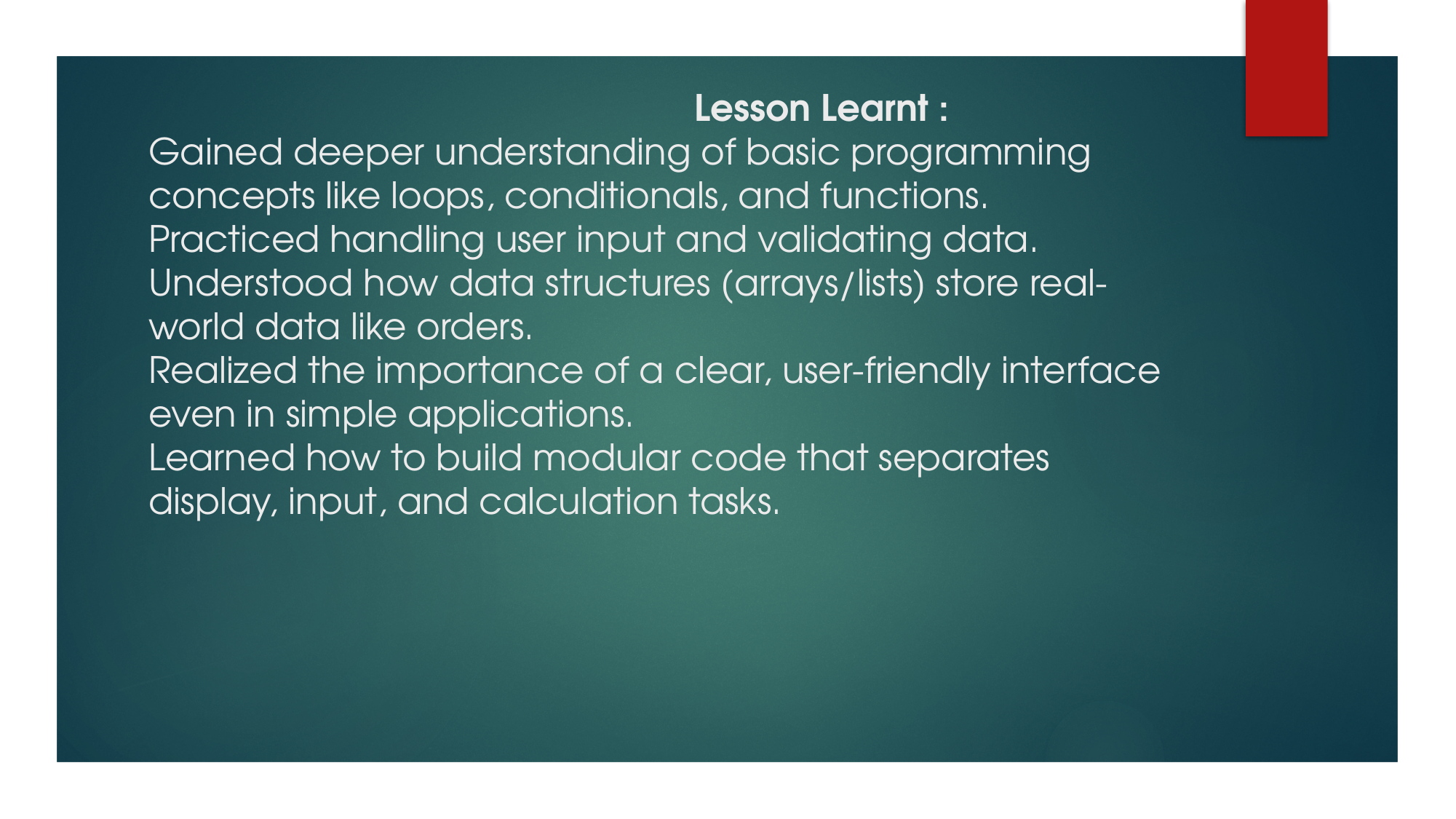

# Lesson Learnt : Gained deeper understanding of basic programming concepts like loops, conditionals, and functions. Practiced handling user input and validating data. Understood how data structures (arrays/lists) store real-world data like orders. Realized the importance of a clear, user-friendly interface even in simple applications. Learned how to build modular code that separates display, input, and calculation tasks.